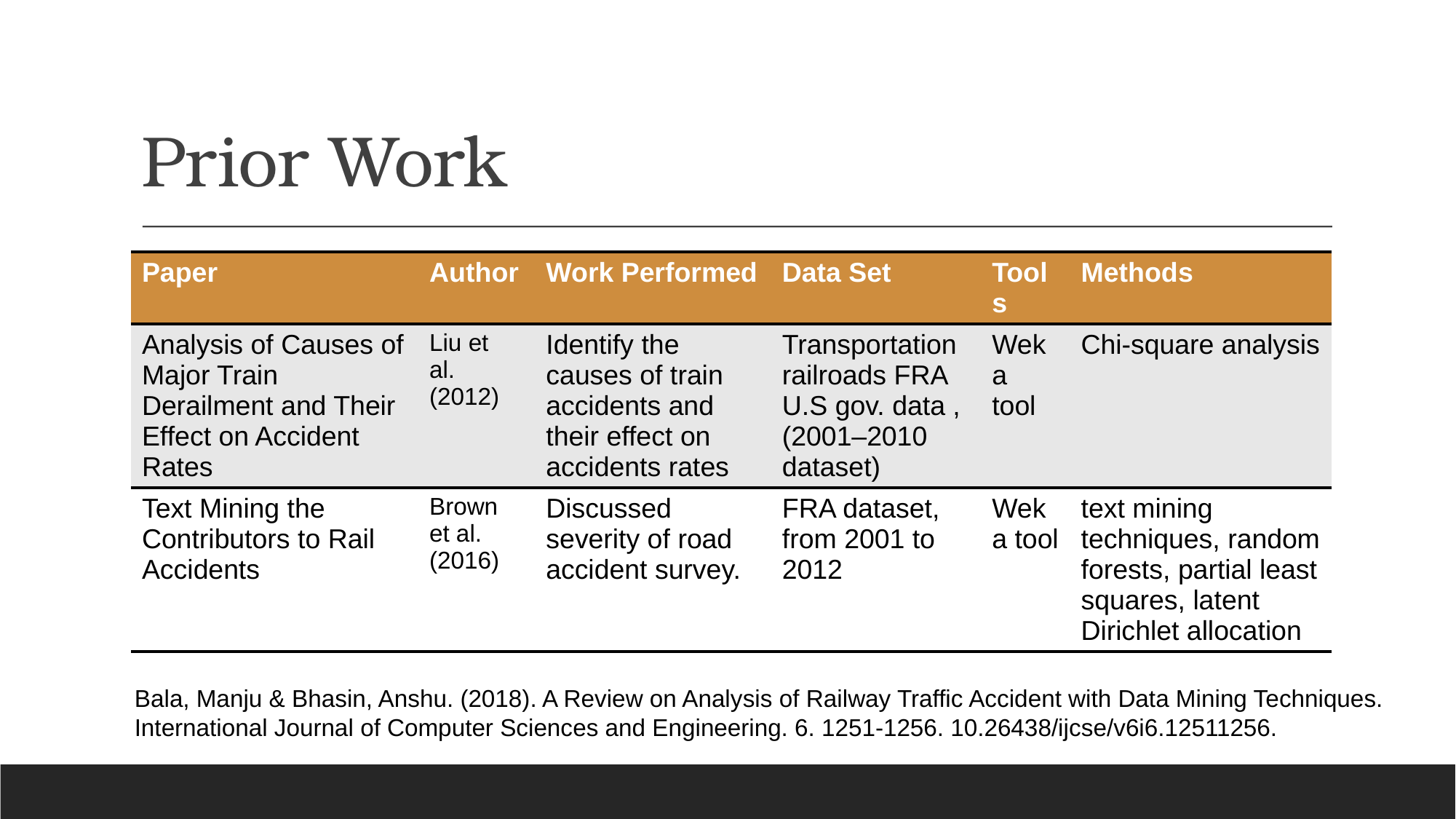

# Prior Work
| Paper | Author | Work Performed | Data Set | Tools | Methods |
| --- | --- | --- | --- | --- | --- |
| Analysis of Causes of Major Train Derailment and Their Effect on Accident Rates | Liu et al. (2012) | Identify the causes of train accidents and their effect on accidents rates | Transportation railroads FRA U.S gov. data , (2001–2010 dataset) | Weka tool | Chi-square analysis |
| Text Mining the Contributors to Rail Accidents | Brown et al. (2016) | Discussed severity of road accident survey. | FRA dataset, from 2001 to 2012 | Weka tool | text mining techniques, random forests, partial least squares, latent Dirichlet allocation |
Bala, Manju & Bhasin, Anshu. (2018). A Review on Analysis of Railway Traffic Accident with Data Mining Techniques. International Journal of Computer Sciences and Engineering. 6. 1251-1256. 10.26438/ijcse/v6i6.12511256.